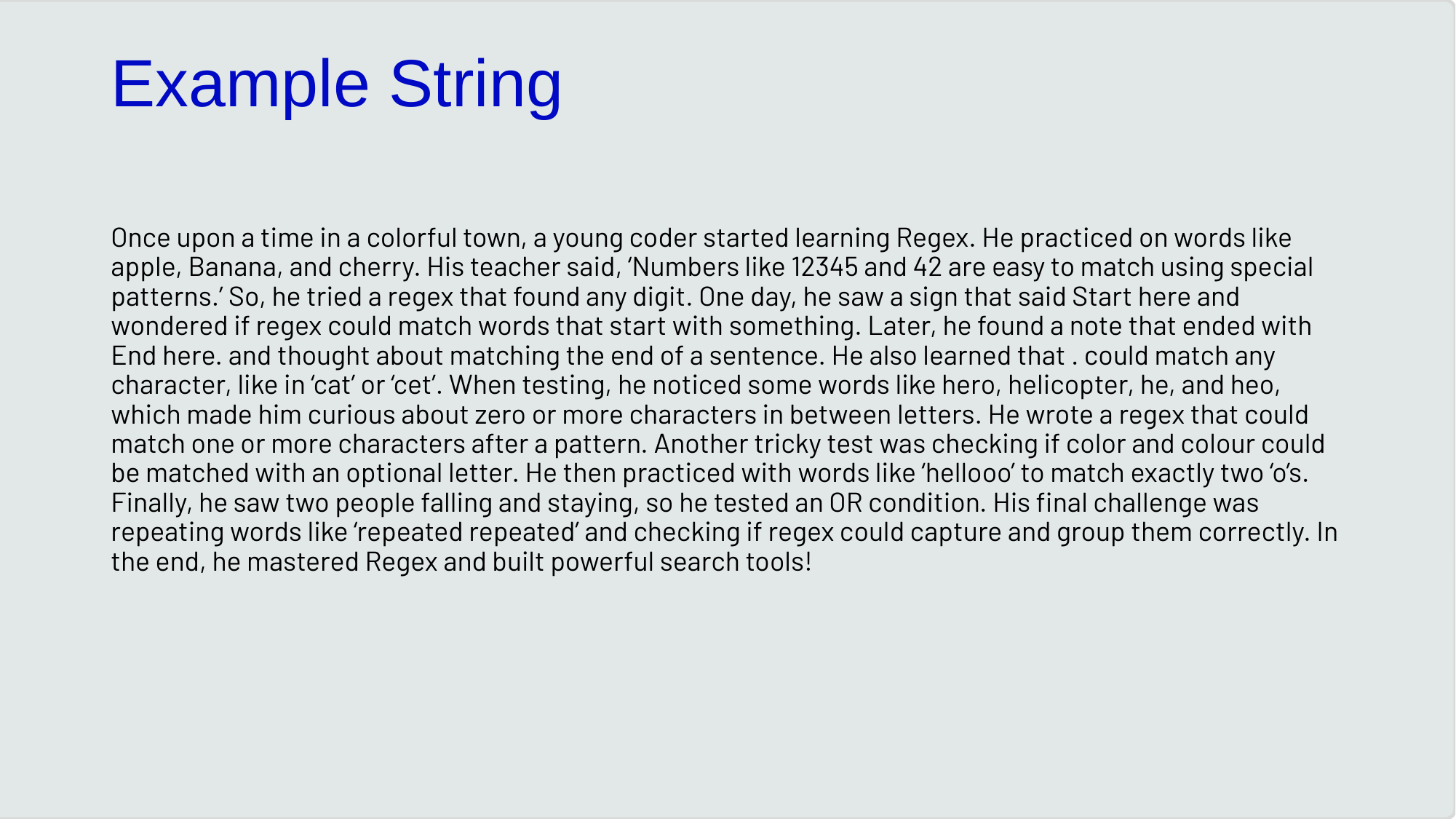

# Example String
Once upon a time in a colorful town, a young coder started learning Regex. He practiced on words like apple, Banana, and cherry. His teacher said, ‘Numbers like 12345 and 42 are easy to match using special patterns.’ So, he tried a regex that found any digit. One day, he saw a sign that said Start here and wondered if regex could match words that start with something. Later, he found a note that ended with End here. and thought about matching the end of a sentence. He also learned that . could match any character, like in ‘cat’ or ‘cet’. When testing, he noticed some words like hero, helicopter, he, and heo, which made him curious about zero or more characters in between letters. He wrote a regex that could match one or more characters after a pattern. Another tricky test was checking if color and colour could be matched with an optional letter. He then practiced with words like ‘hellooo’ to match exactly two ‘o’s. Finally, he saw two people falling and staying, so he tested an OR condition. His final challenge was repeating words like ‘repeated repeated’ and checking if regex could capture and group them correctly. In the end, he mastered Regex and built powerful search tools!